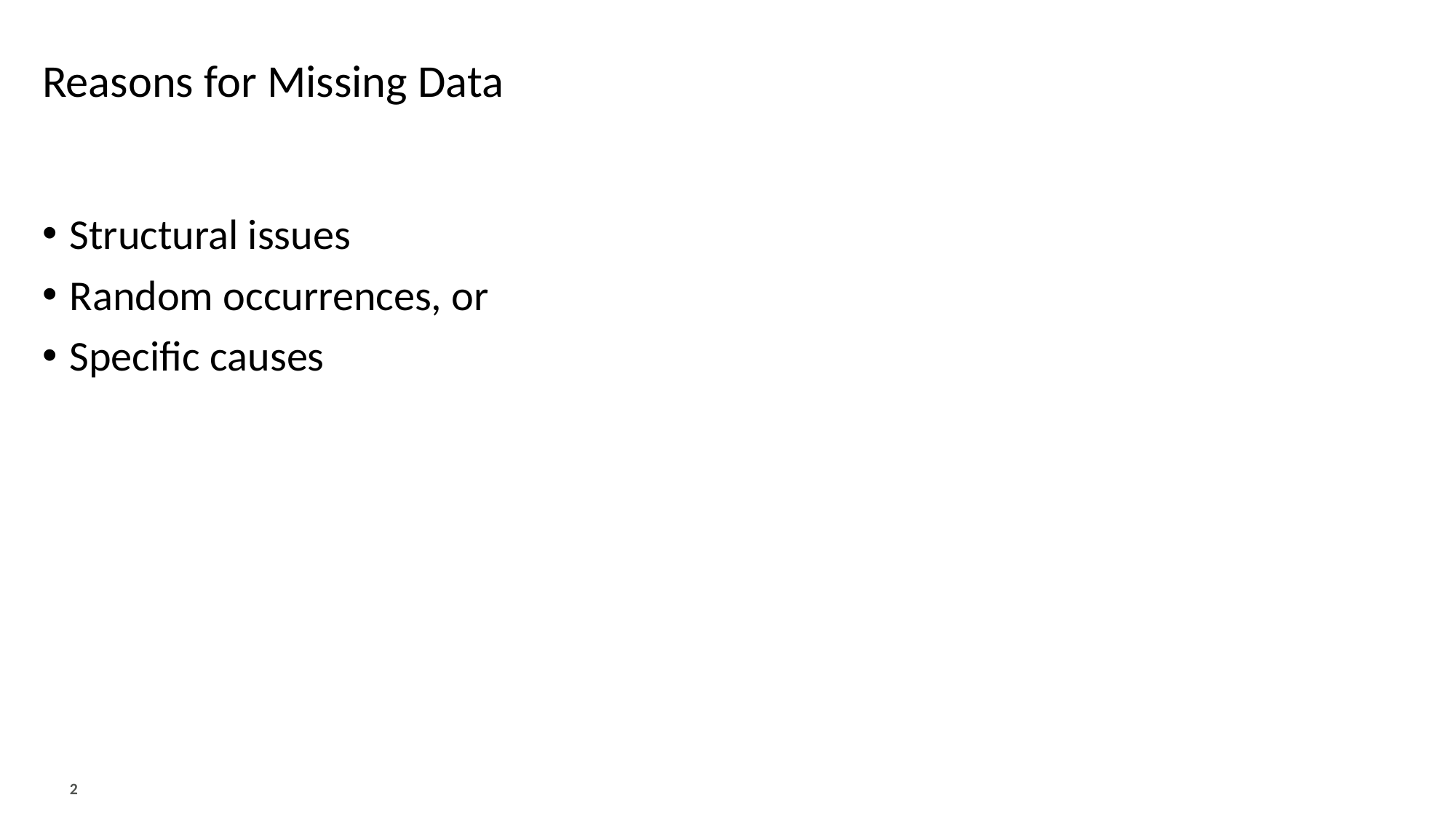

# Reasons for Missing Data

Structural issues
Random occurrences, or
Specific causes

2